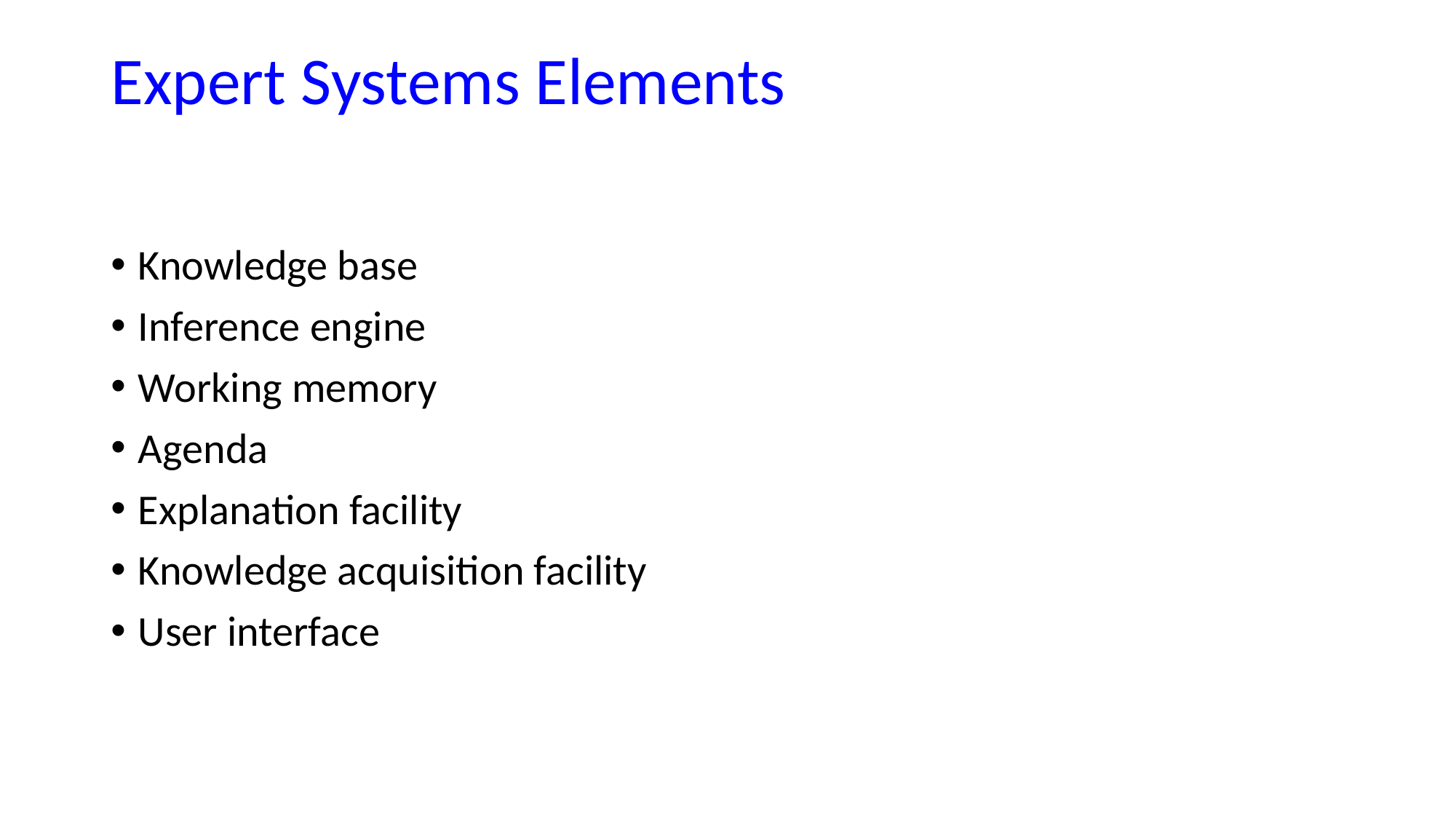

# Expert Systems Elements

Knowledge base
Inference engine
Working memory
Agenda
Explanation facility
Knowledge acquisition facility
User interface